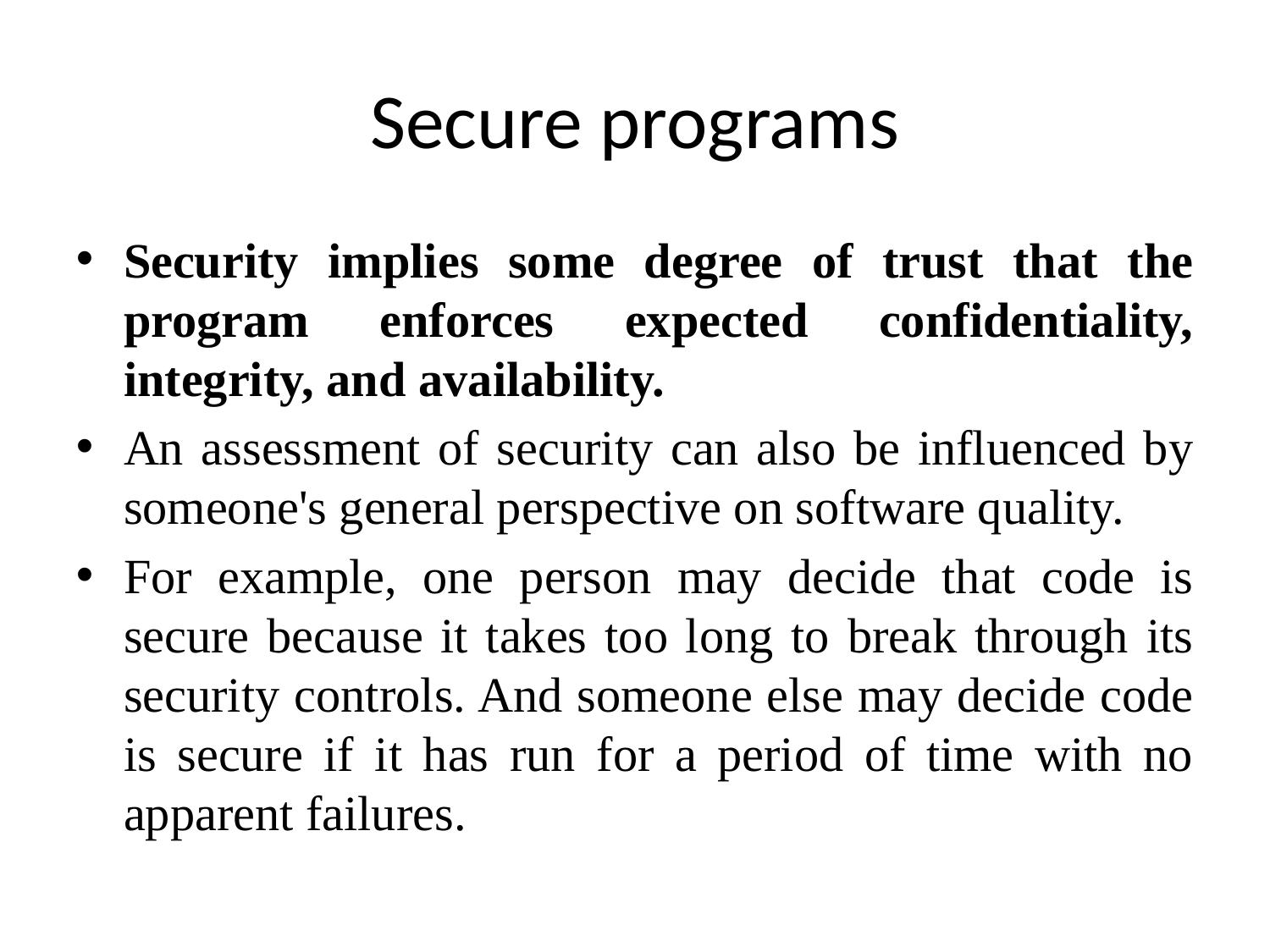

Secure programs
Security implies some degree of trust that the program enforces expected confidentiality, integrity, and availability.
An assessment of security can also be influenced by someone's general perspective on software quality.
For example, one person may decide that code is secure because it takes too long to break through its security controls. And someone else may decide code is secure if it has run for a period of time with no apparent failures.